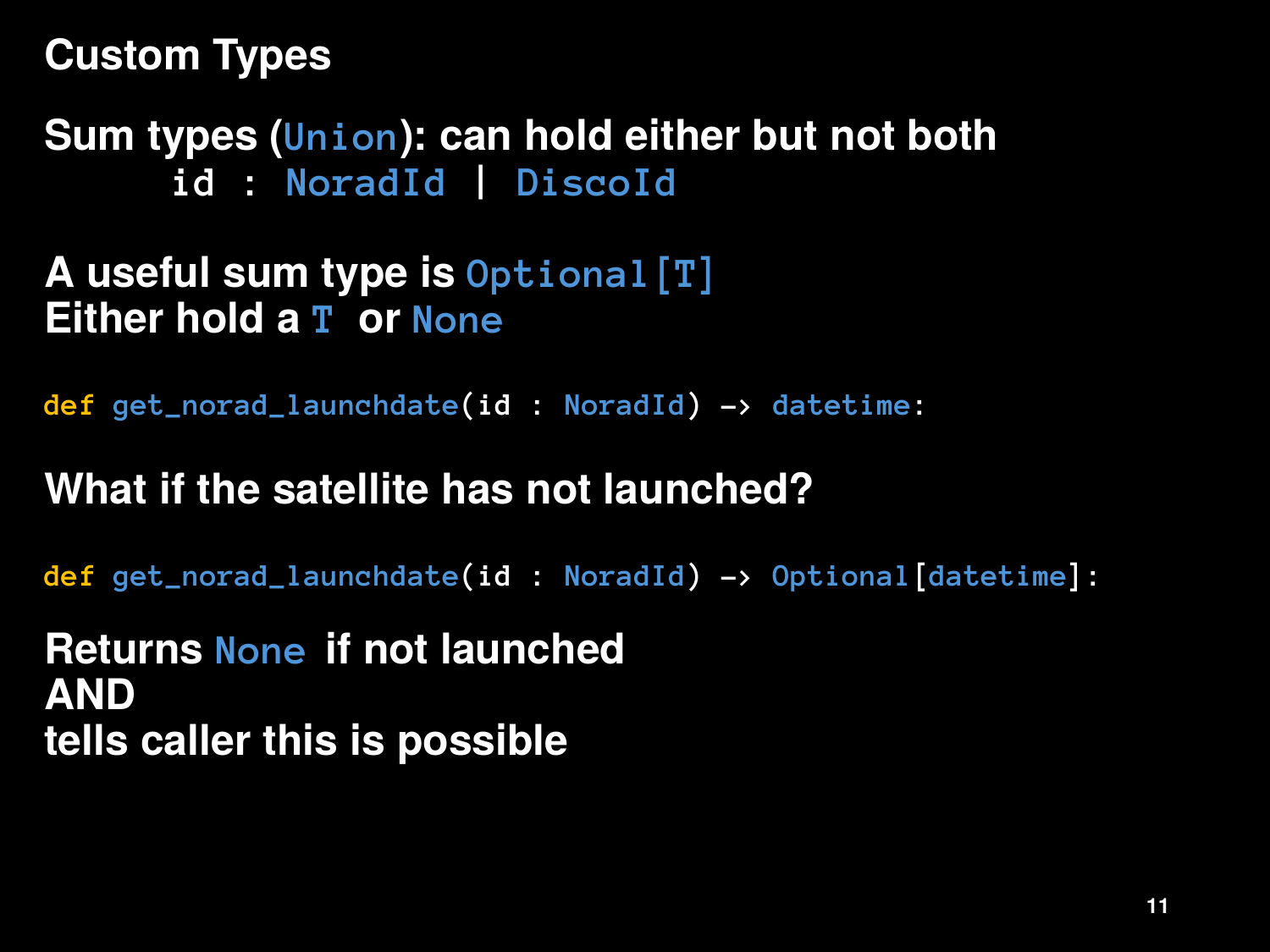

# Custom Types
Sum types (Union): can hold either but not both
	id : NoradId | DiscoId
A useful sum type is Optional[T]
Either hold a T or None
def get_norad_launchdate(id : NoradId) -> datetime:
What if the satellite has not launched?
def get_norad_launchdate(id : NoradId) -> Optional[datetime]:
Returns None if not launched
AND
tells caller this is possible
11